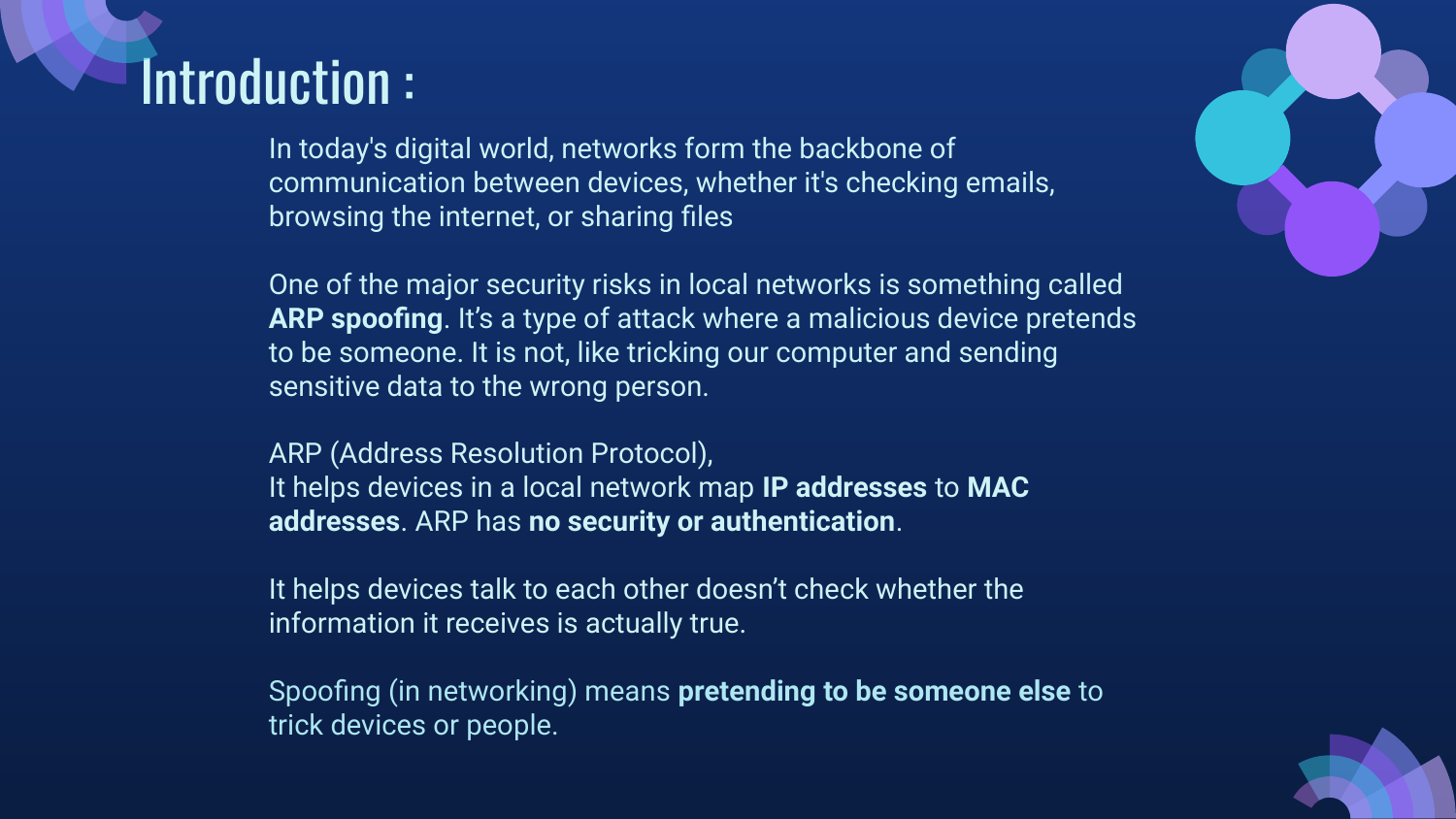

# Introduction :

In today's digital world, networks form the backbone of communication between devices, whether it's checking emails, browsing the internet, or sharing files

One of the major security risks in local networks is something called ARP spoofing. It’s a type of attack where a malicious device pretends to be someone. It is not, like tricking our computer and sending sensitive data to the wrong person.

ARP (Address Resolution Protocol),
It helps devices in a local network map IP addresses to MAC addresses. ARP has no security or authentication.

It helps devices talk to each other doesn’t check whether the information it receives is actually true.

Spoofing (in networking) means pretending to be someone else to trick devices or people.